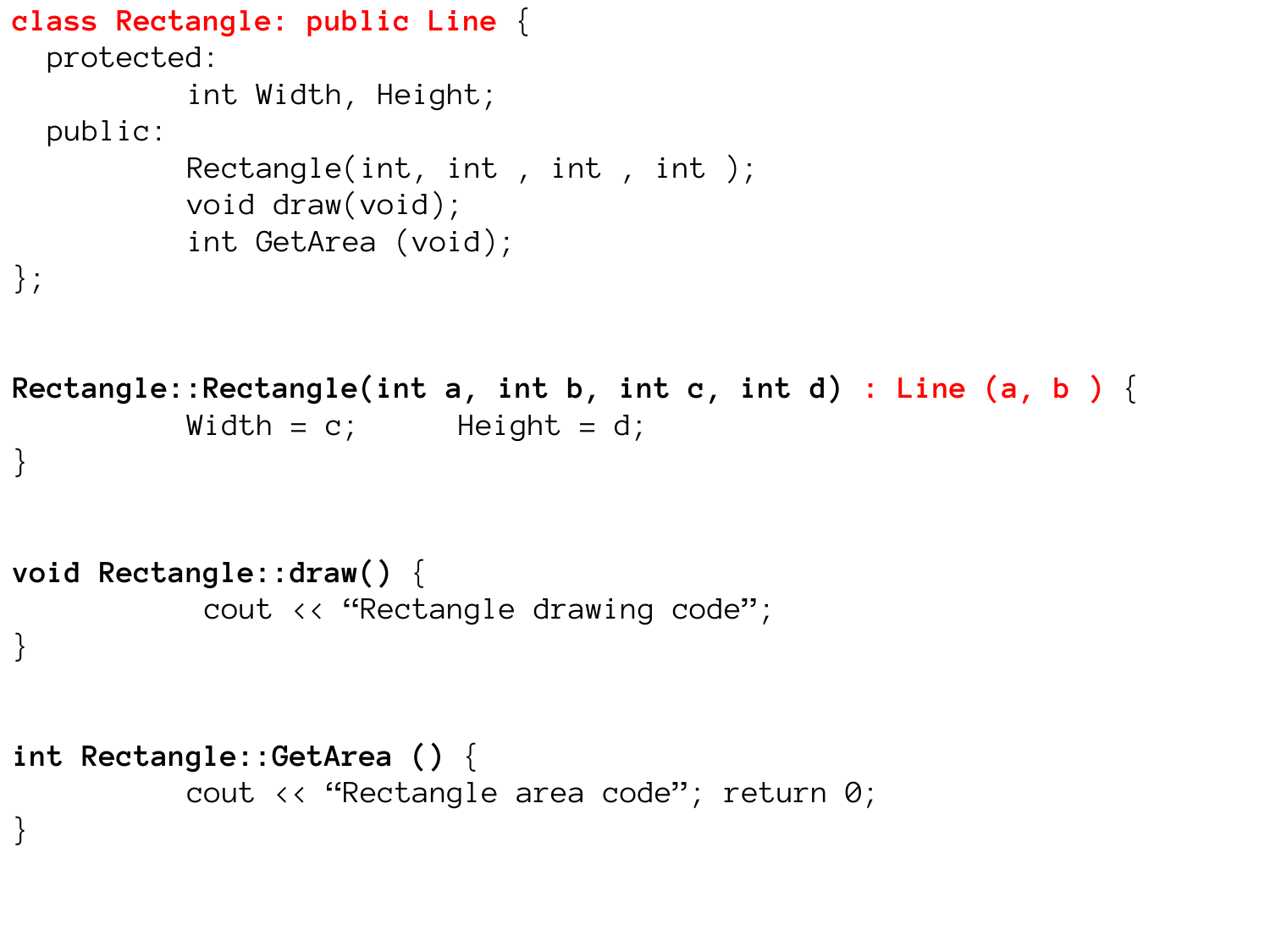

class Rectangle: public Line {
  protected:
		int Width, Height;
  public:
		Rectangle(int, int , int , int );
		void draw(void);
     	int GetArea (void);
};

Rectangle::Rectangle(int a, int b, int c, int d) : Line (a, b ) {
		Width = c;	 Height = d;
}

void Rectangle::draw() {
		 cout << “Rectangle drawing code”;
}

int Rectangle::GetArea () {
		cout << “Rectangle area code”; return 0;
}